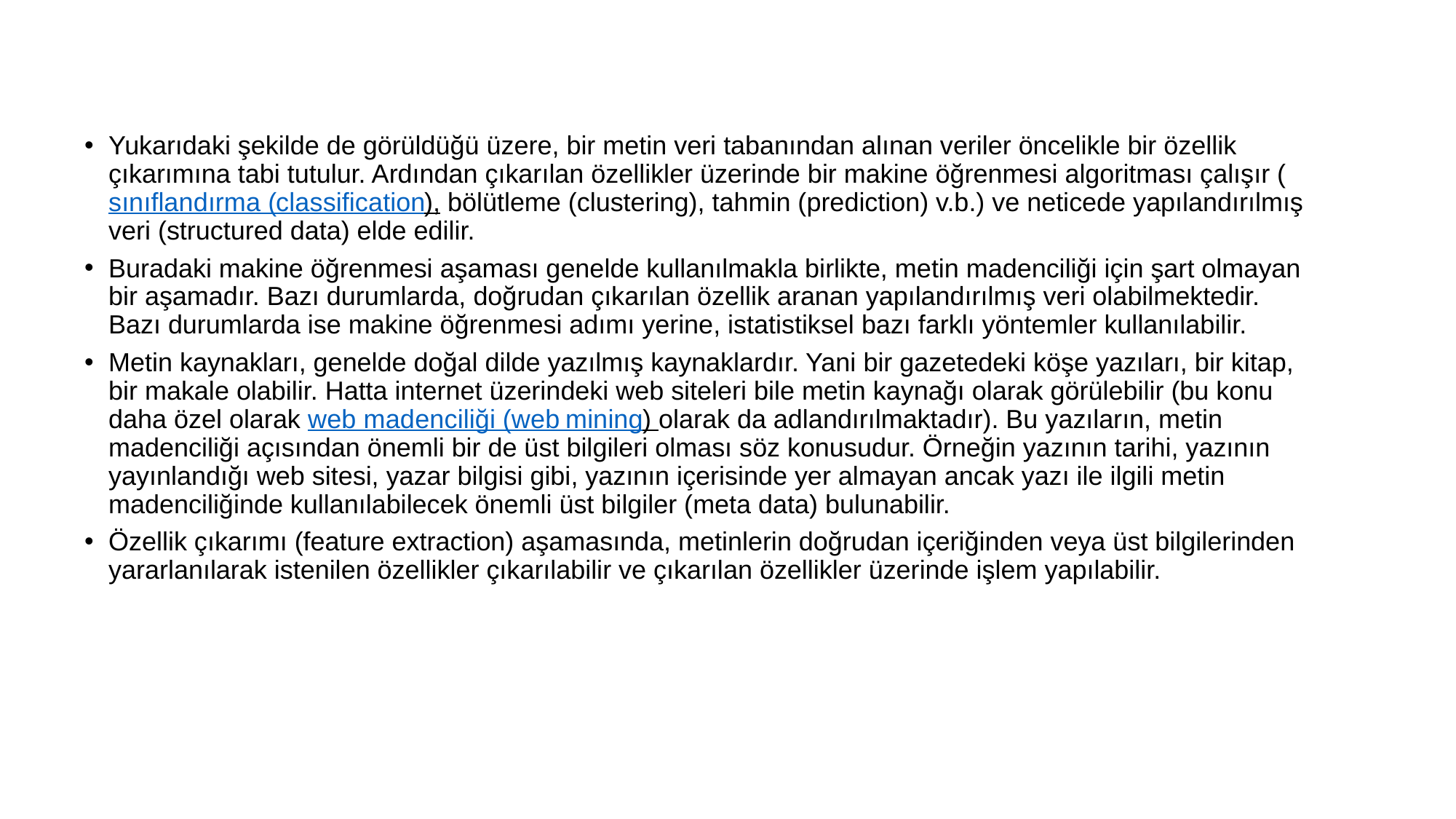

Yukarıdaki şekilde de görüldüğü üzere, bir metin veri tabanından alınan veriler öncelikle bir özellik çıkarımına tabi tutulur. Ardından çıkarılan özellikler üzerinde bir makine öğrenmesi algoritması çalışır (sınıflandırma (classification), bölütleme (clustering), tahmin (prediction) v.b.) ve neticede yapılandırılmış veri (structured data) elde edilir.
Buradaki makine öğrenmesi aşaması genelde kullanılmakla birlikte, metin madenciliği için şart olmayan bir aşamadır. Bazı durumlarda, doğrudan çıkarılan özellik aranan yapılandırılmış veri olabilmektedir. Bazı durumlarda ise makine öğrenmesi adımı yerine, istatistiksel bazı farklı yöntemler kullanılabilir.
Metin kaynakları, genelde doğal dilde yazılmış kaynaklardır. Yani bir gazetedeki köşe yazıları, bir kitap, bir makale olabilir. Hatta internet üzerindeki web siteleri bile metin kaynağı olarak görülebilir (bu konu daha özel olarak web madenciliği (web mining) olarak da adlandırılmaktadır). Bu yazıların, metin madenciliği açısından önemli bir de üst bilgileri olması söz konusudur. Örneğin yazının tarihi, yazının yayınlandığı web sitesi, yazar bilgisi gibi, yazının içerisinde yer almayan ancak yazı ile ilgili metin madenciliğinde kullanılabilecek önemli üst bilgiler (meta data) bulunabilir.
Özellik çıkarımı (feature extraction) aşamasında, metinlerin doğrudan içeriğinden veya üst bilgilerinden yararlanılarak istenilen özellikler çıkarılabilir ve çıkarılan özellikler üzerinde işlem yapılabilir.